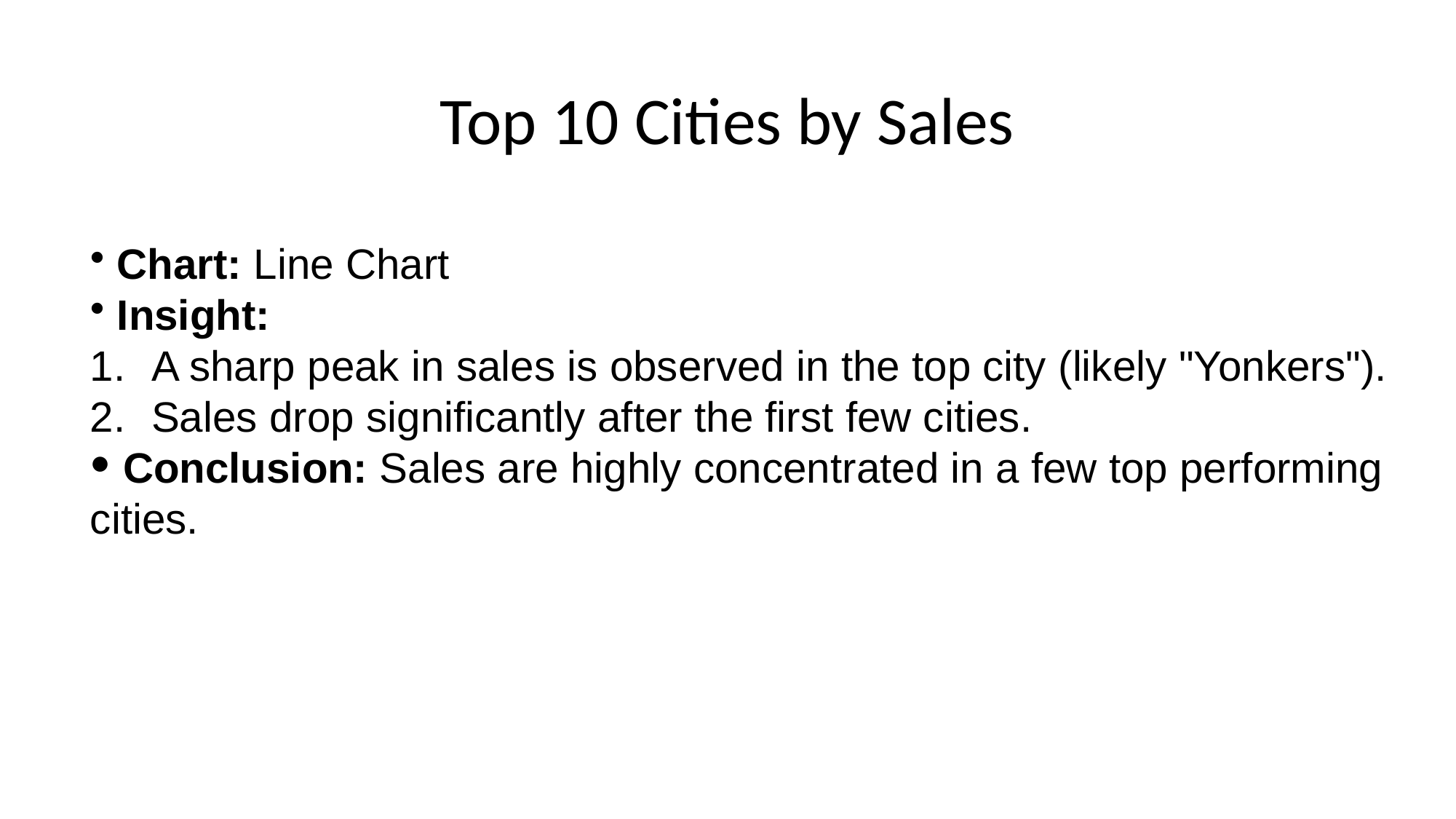

# Top 10 Cities by Sales
 Chart: Line Chart
 Insight:
A sharp peak in sales is observed in the top city (likely "Yonkers").
Sales drop significantly after the first few cities.
 Conclusion: Sales are highly concentrated in a few top performing cities.